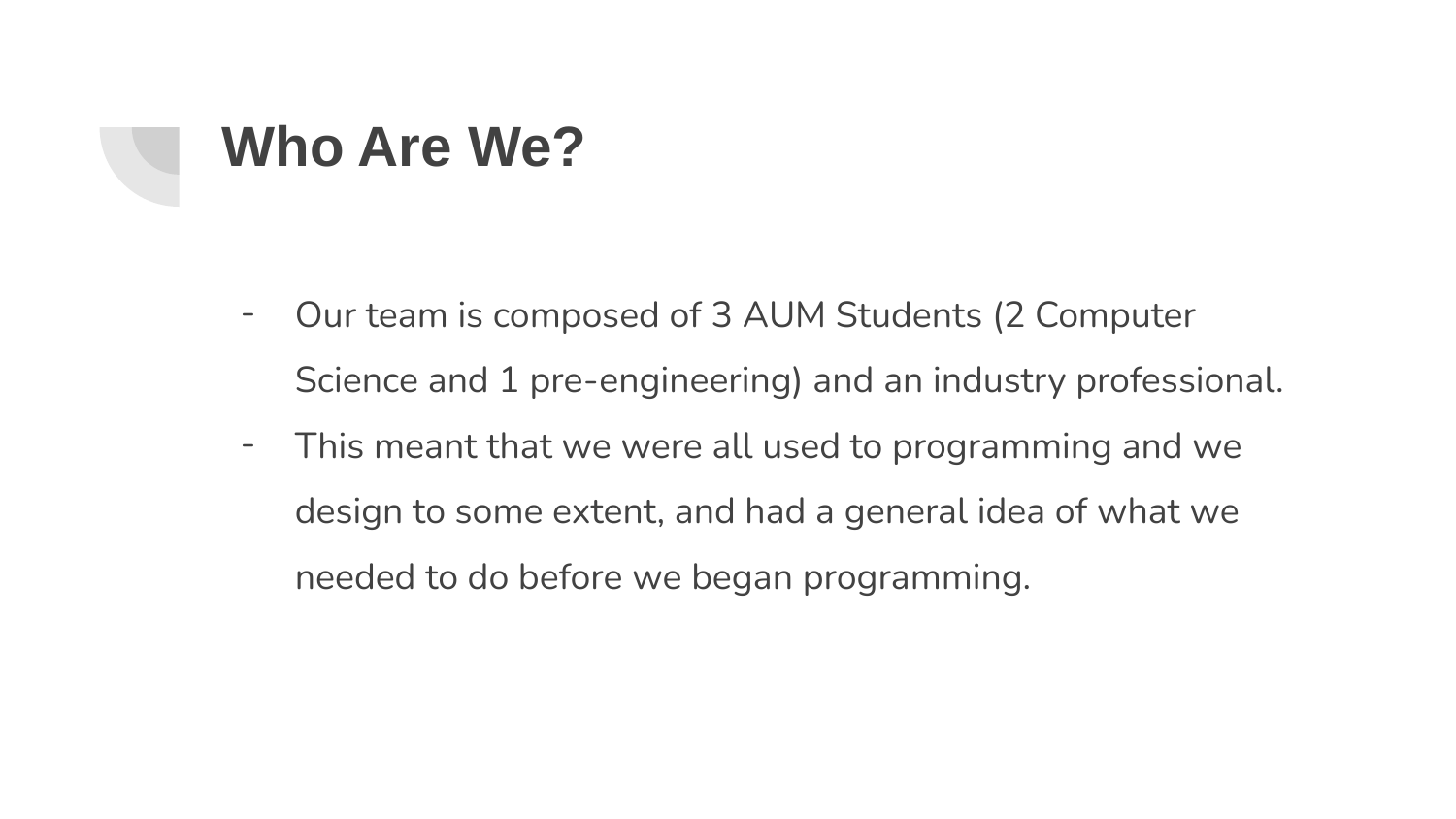

# Who Are We?
Our team is composed of 3 AUM Students (2 Computer Science and 1 pre-engineering) and an industry professional.
This meant that we were all used to programming and we design to some extent, and had a general idea of what we needed to do before we began programming.